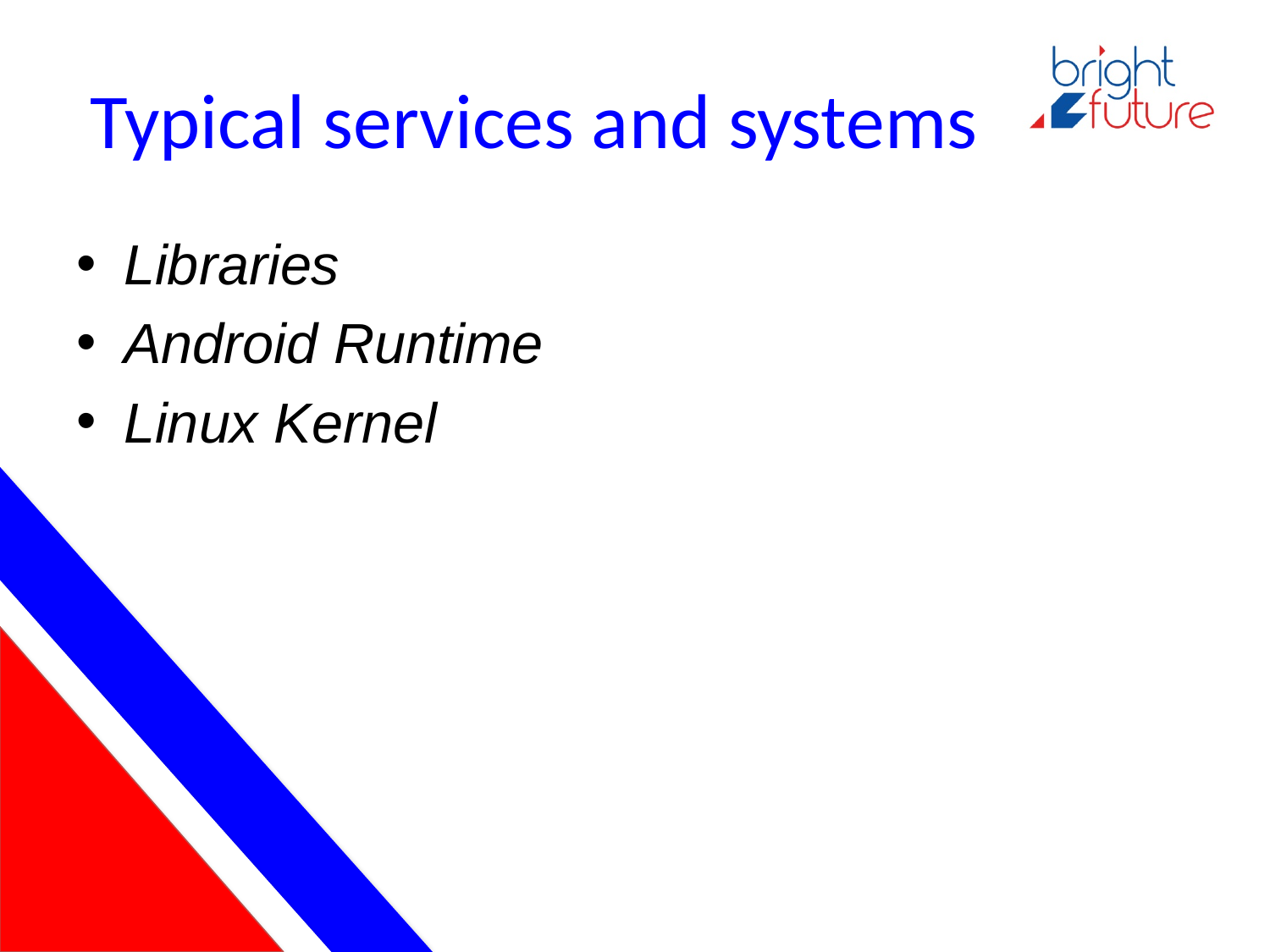

# Typical services and systems
Libraries
Android Runtime
Linux Kernel